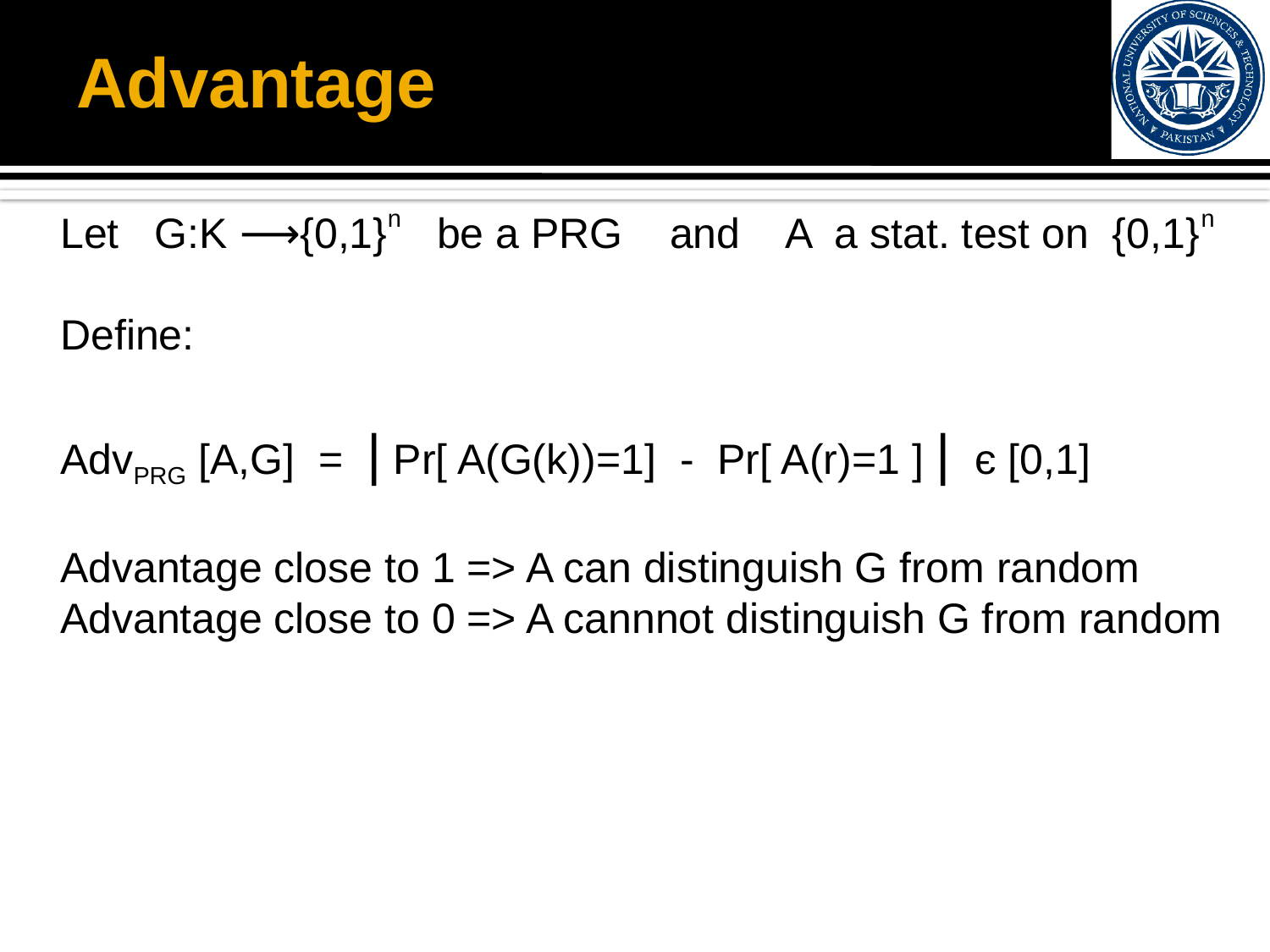

# Advantage
Let   G:K ⟶{0,1}n   be a PRG    and    A  a stat. test on  {0,1}n

Define:

AdvPRG [A,G]  =  | Pr[ A(G(k))=1]  -  Pr[ A(r)=1 ] |  є [0,1]

Advantage close to 1 => A can distinguish G from random
Advantage close to 0 => A cannnot distinguish G from random